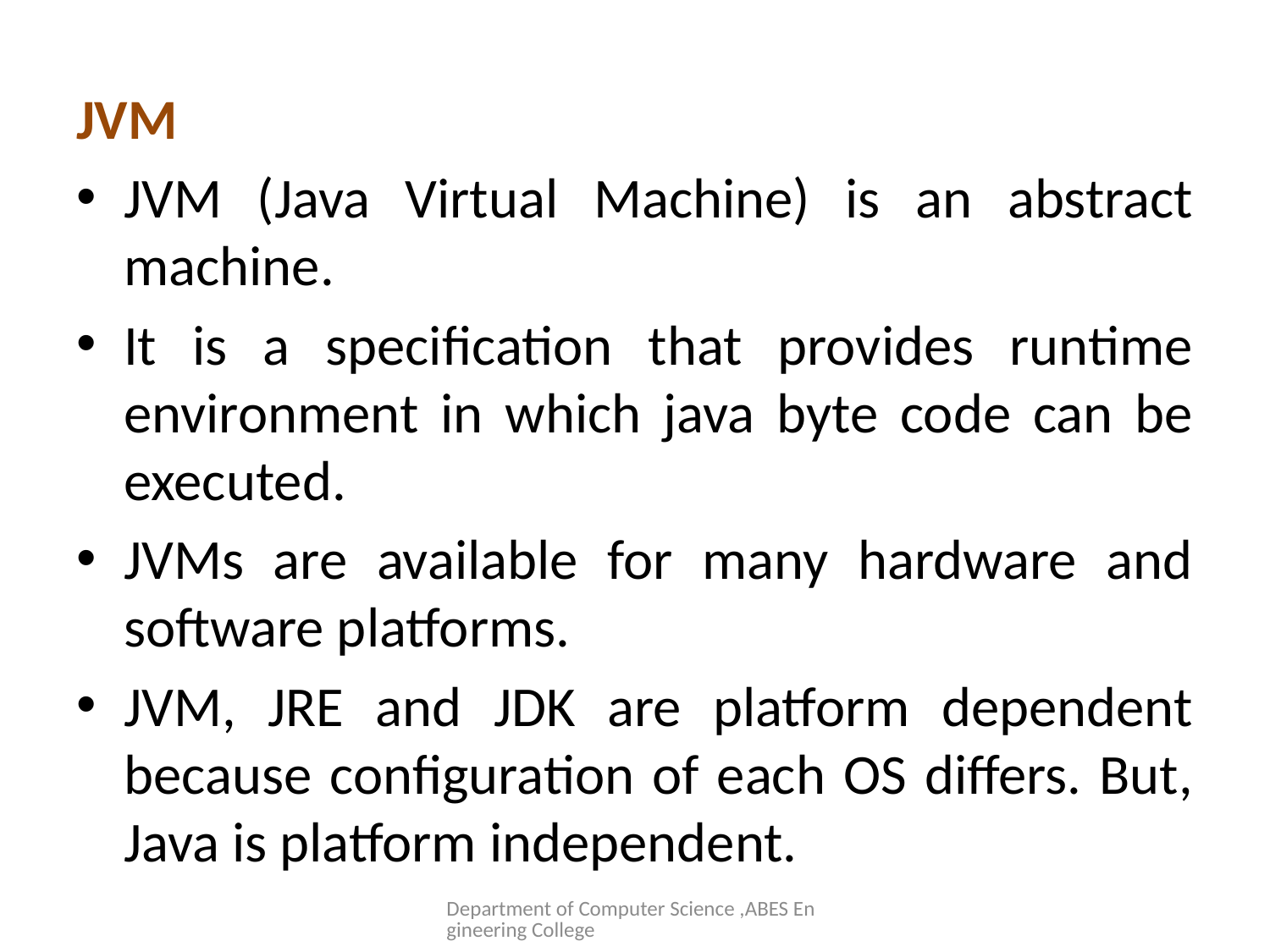

#
JVM
JVM (Java Virtual Machine) is an abstract machine.
It is a specification that provides runtime environment in which java byte code can be executed.
JVMs are available for many hardware and software platforms.
JVM, JRE and JDK are platform dependent because configuration of each OS differs. But, Java is platform independent.

Department of Computer Science ,ABES Engineering College